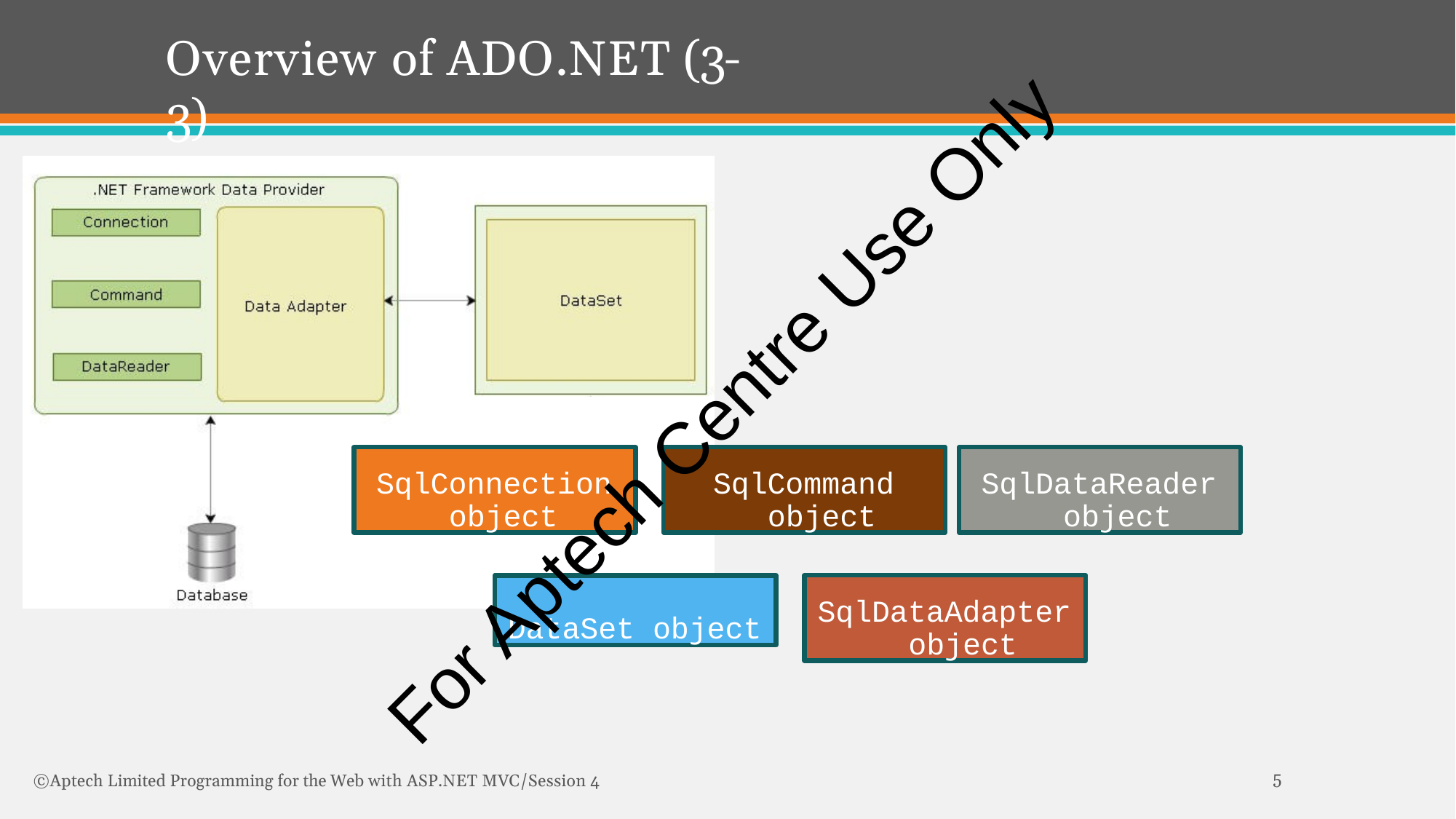

# Overview of ADO.NET (3-3)

For Aptech Centre Use Only
SqlConnection  object
SqlCommand  object
SqlDataReader  object

DataSet object
SqlDataAdapter  object
5
© Aptech Limited Programming for the Web with ASP.NET MVC/Session 4